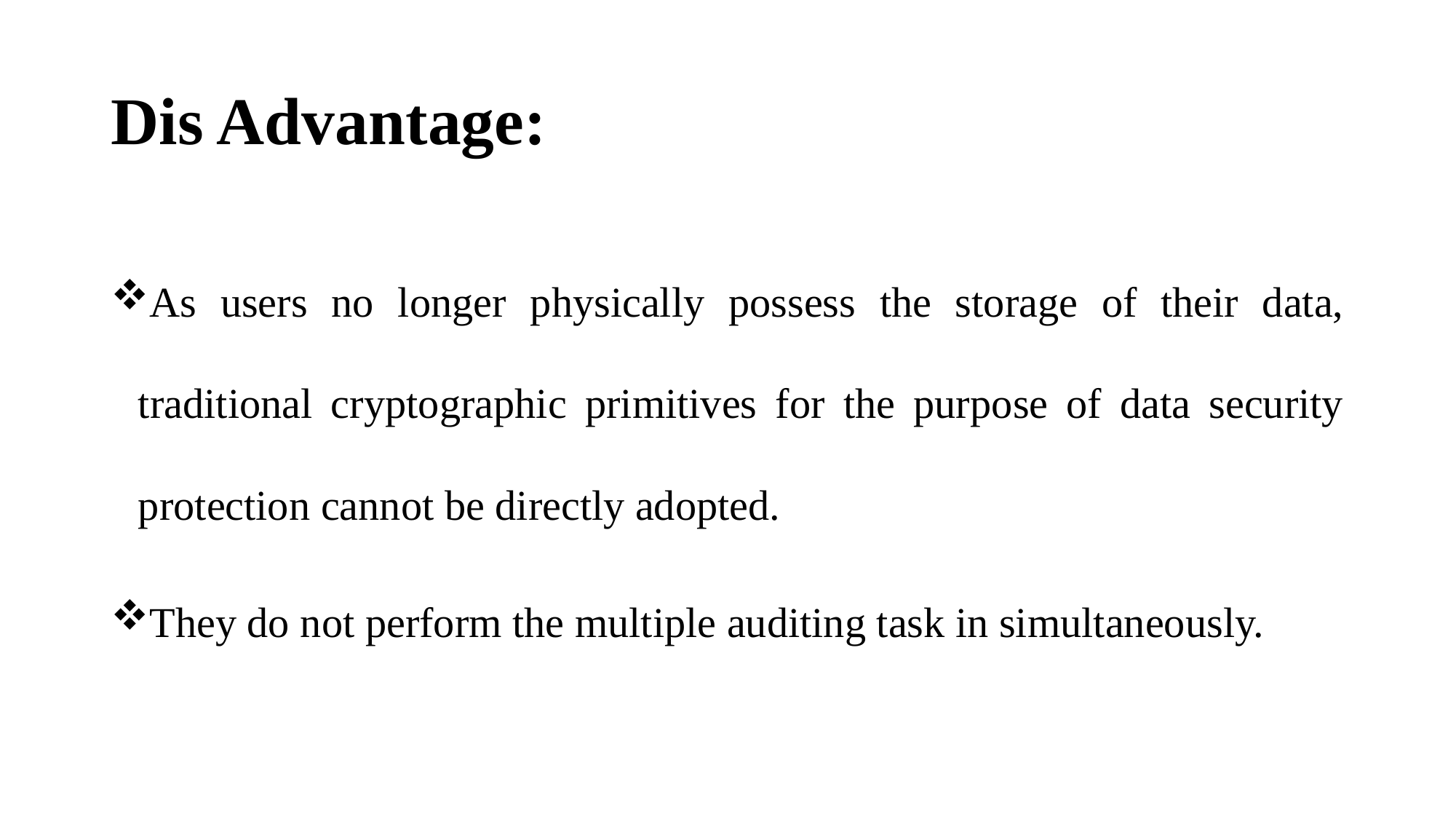

# Dis Advantage:
As users no longer physically possess the storage of their data, traditional cryptographic primitives for the purpose of data security protection cannot be directly adopted.
They do not perform the multiple auditing task in simultaneously.